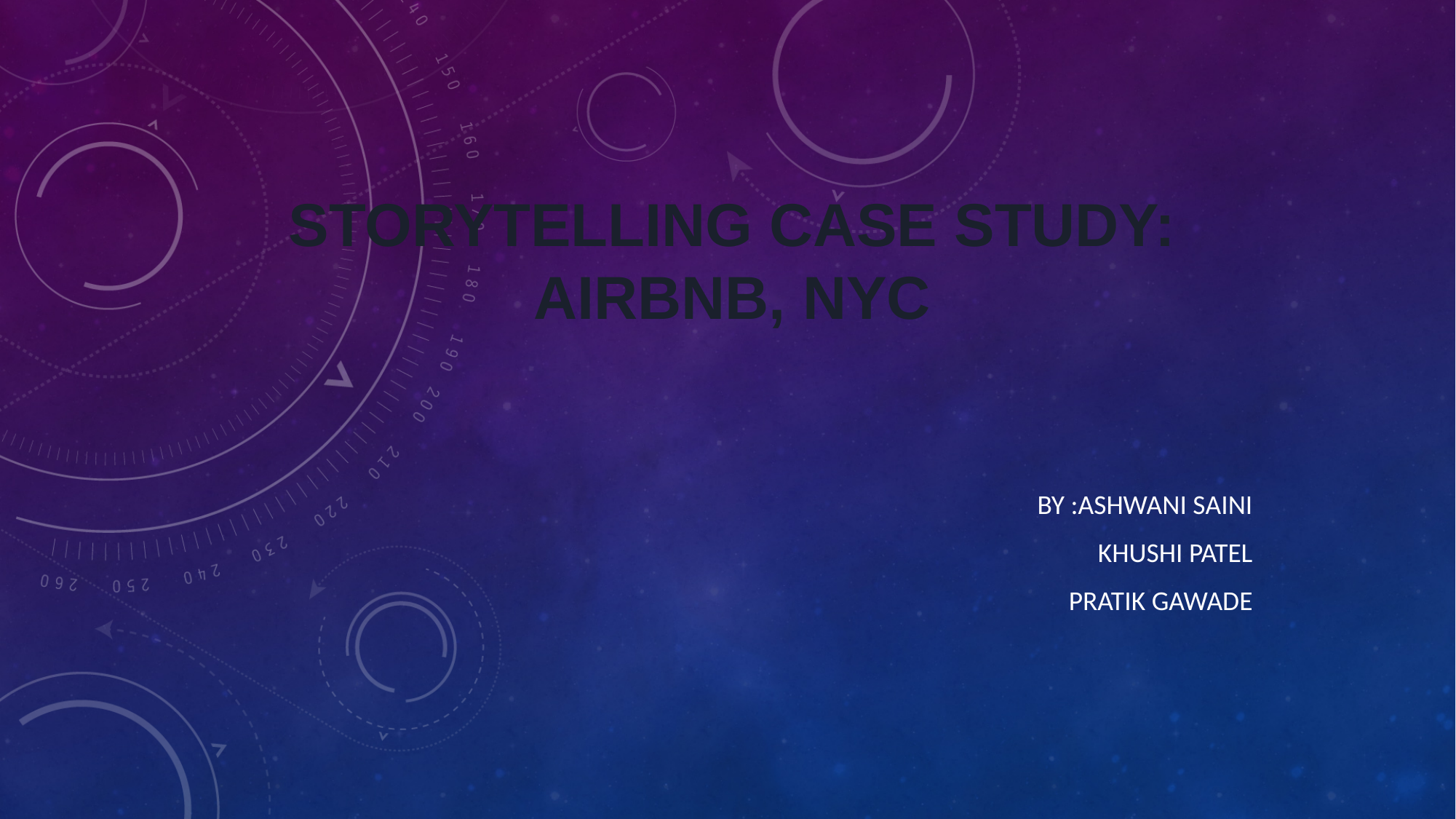

# Storytelling Case Study: Airbnb, NYC
By :Ashwani saini
khushI patel
Pratik gawade